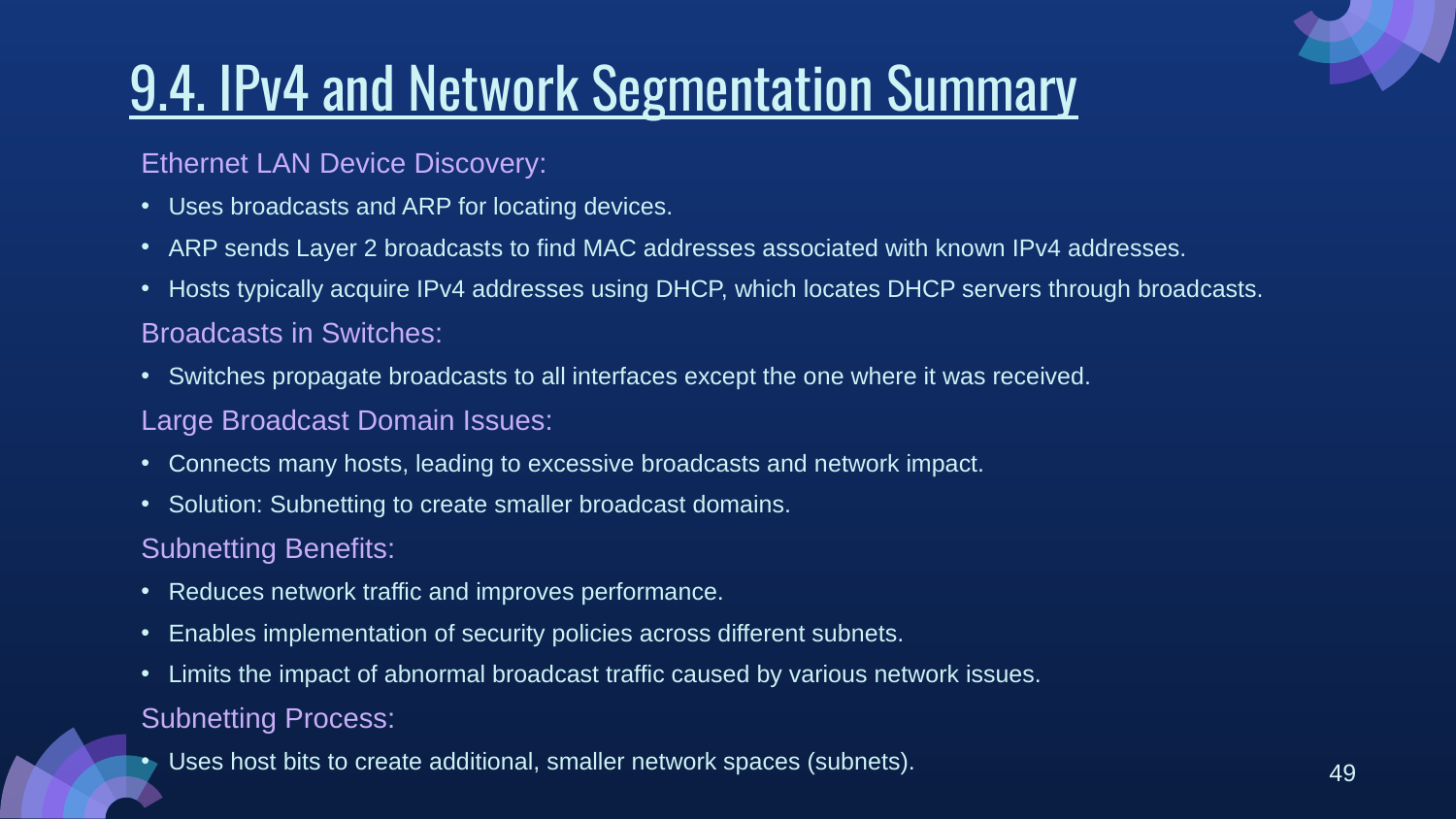

# 9.4. IPv4 and Network Segmentation Summary
Ethernet LAN Device Discovery:
Uses broadcasts and ARP for locating devices.
ARP sends Layer 2 broadcasts to find MAC addresses associated with known IPv4 addresses.
Hosts typically acquire IPv4 addresses using DHCP, which locates DHCP servers through broadcasts.
Broadcasts in Switches:
Switches propagate broadcasts to all interfaces except the one where it was received.
Large Broadcast Domain Issues:
Connects many hosts, leading to excessive broadcasts and network impact.
Solution: Subnetting to create smaller broadcast domains.
Subnetting Benefits:
Reduces network traffic and improves performance.
Enables implementation of security policies across different subnets.
Limits the impact of abnormal broadcast traffic caused by various network issues.
Subnetting Process:
Uses host bits to create additional, smaller network spaces (subnets).